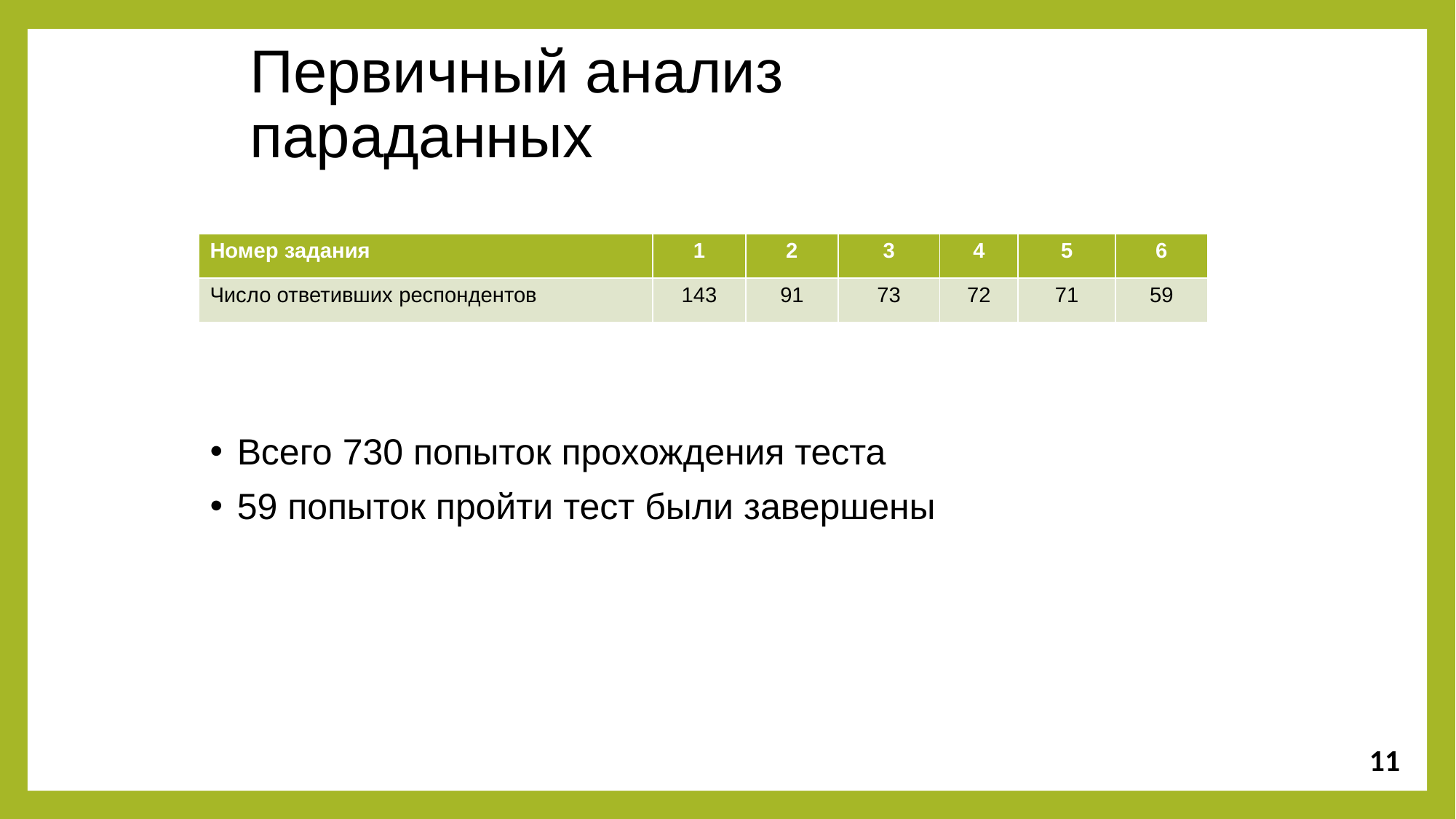

Первичный анализ параданных
| Номер задания | 1 | 2 | 3 | 4 | 5 | 6 |
| --- | --- | --- | --- | --- | --- | --- |
| Число ответивших респондентов | 143 | 91 | 73 | 72 | 71 | 59 |
Всего 730 попыток прохождения теста
59 попыток пройти тест были завершены

11